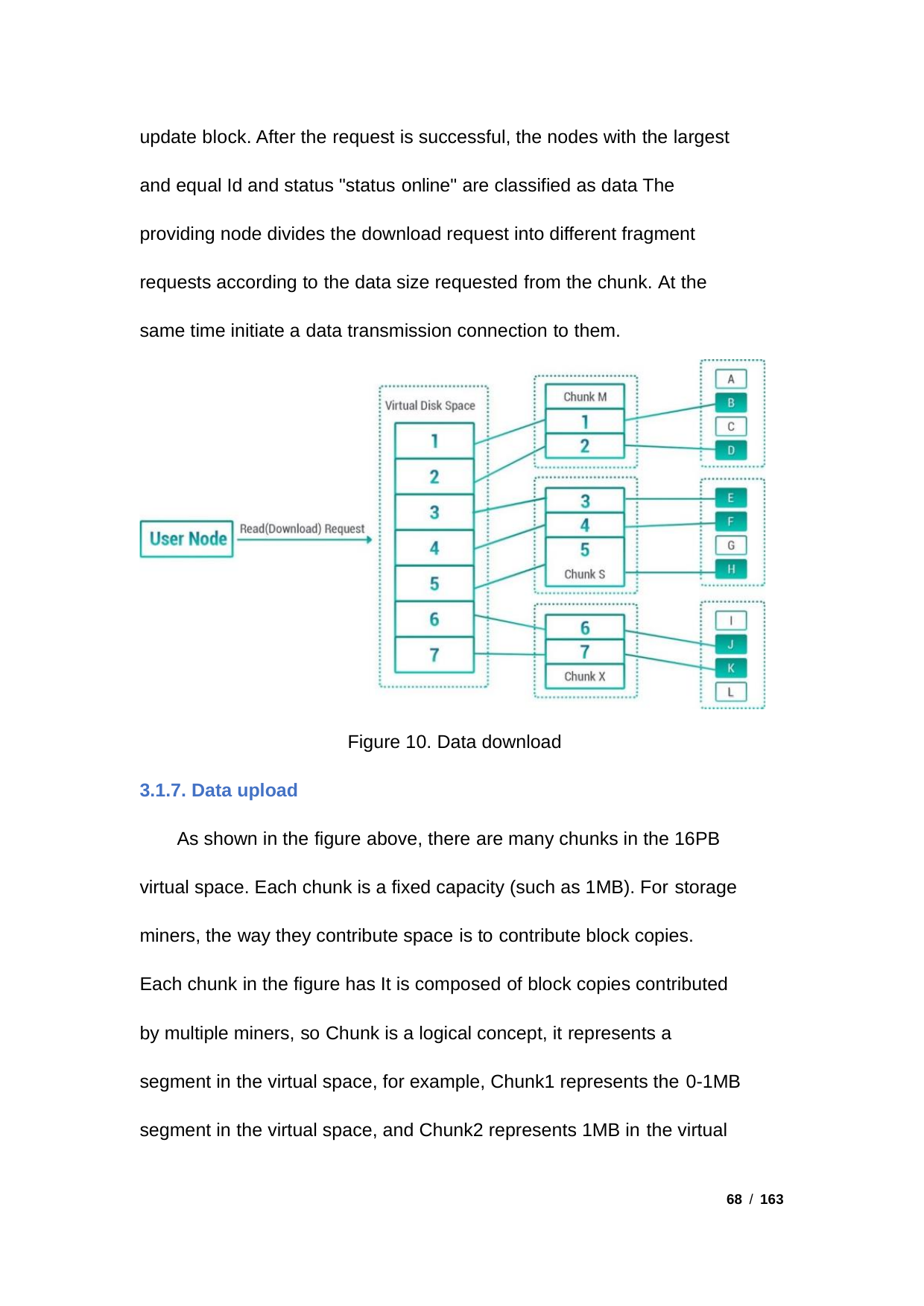

update block. After the request is successful, the nodes with the largest
and equal Id and status "status online" are classified as data The
providing node divides the download request into different fragment
requests according to the data size requested from the chunk. At the
same time initiate a data transmission connection to them.

Figure 10. Data download
3.1.7. Data upload
As shown in the figure above, there are many chunks in the 16PB
virtual space. Each chunk is a fixed capacity (such as 1MB). For storage
miners, the way they contribute space is to contribute block copies.
Each chunk in the figure has It is composed of block copies contributed
by multiple miners, so Chunk is a logical concept, it represents a
segment in the virtual space, for example, Chunk1 represents the 0-1MB
segment in the virtual space, and Chunk2 represents 1MB in the virtual
68 / 163